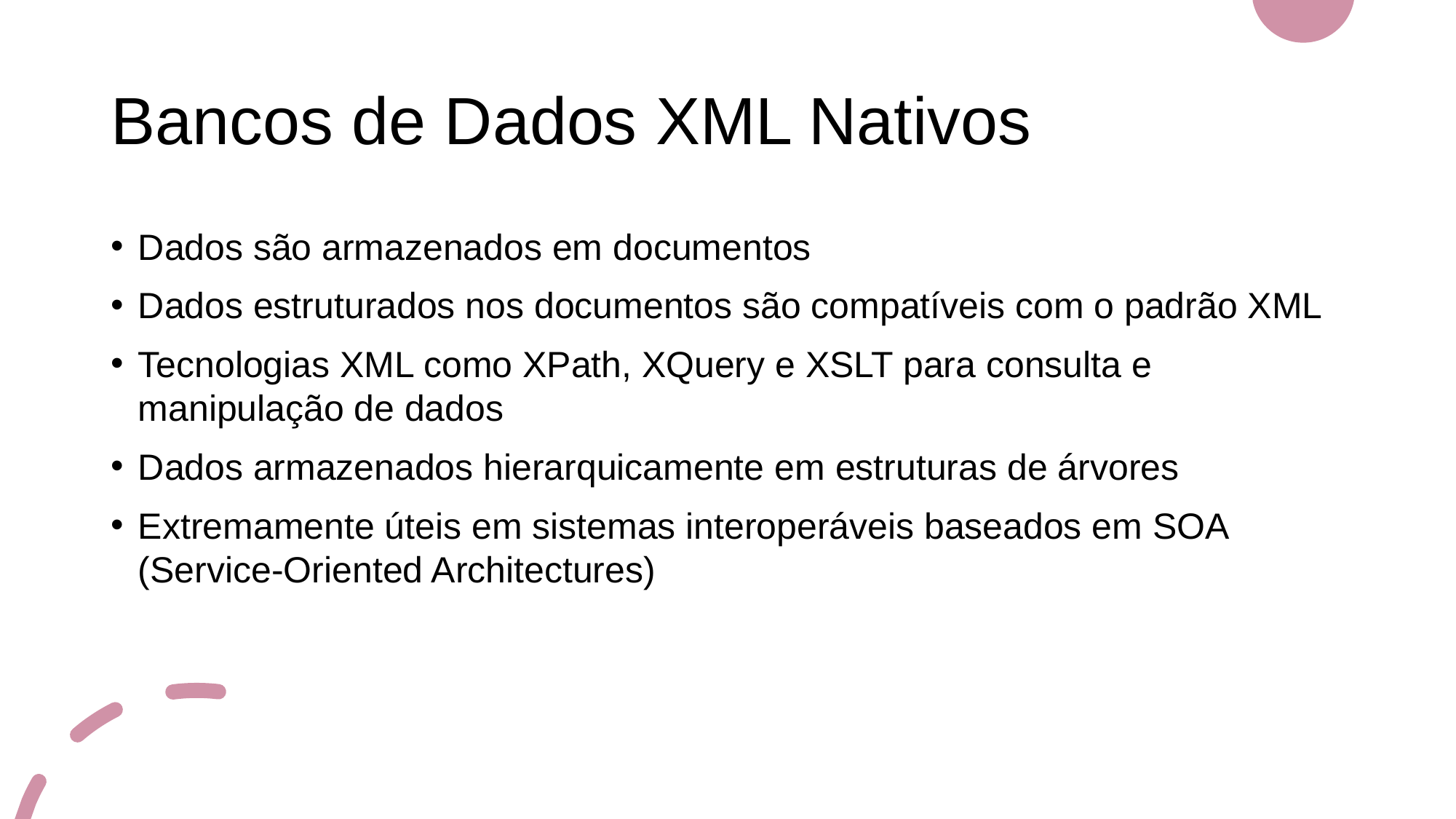

# Bancos de Dados XML Nativos
Dados são armazenados em documentos
Dados estruturados nos documentos são compatíveis com o padrão XML
Tecnologias XML como XPath, XQuery e XSLT para consulta e manipulação de dados
Dados armazenados hierarquicamente em estruturas de árvores
Extremamente úteis em sistemas interoperáveis baseados em SOA (Service-Oriented Architectures)